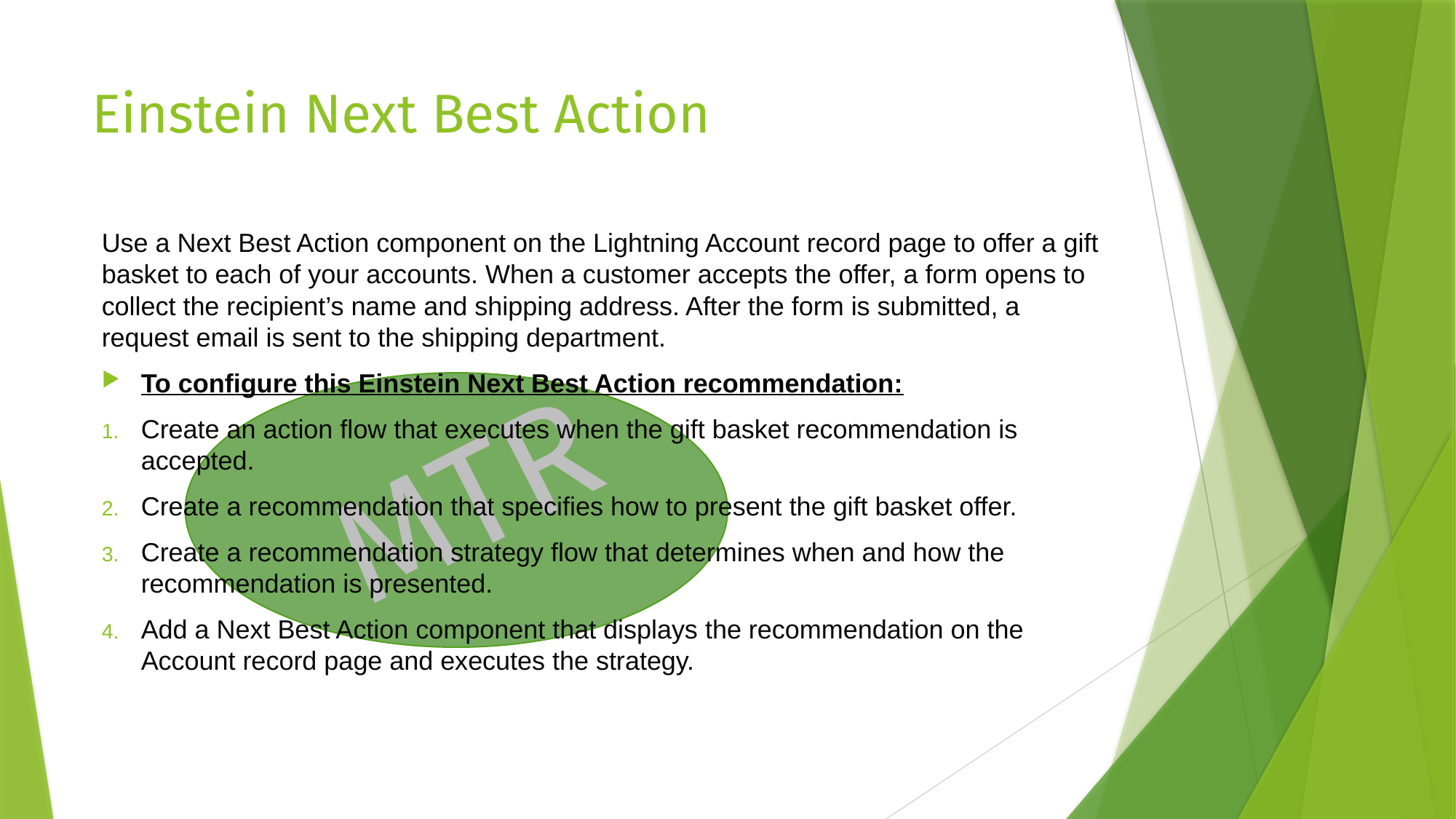

# Einstein Next Best Action
Use a Next Best Action component on the Lightning Account record page to offer a gift basket to each of your accounts. When a customer accepts the offer, a form opens to collect the recipient’s name and shipping address. After the form is submitted, a request email is sent to the shipping department.
To configure this Einstein Next Best Action recommendation:
Create an action flow that executes when the gift basket recommendation is accepted.
Create a recommendation that specifies how to present the gift basket offer.
Create a recommendation strategy flow that determines when and how the recommendation is presented.
Add a Next Best Action component that displays the recommendation on the Account record page and executes the strategy.